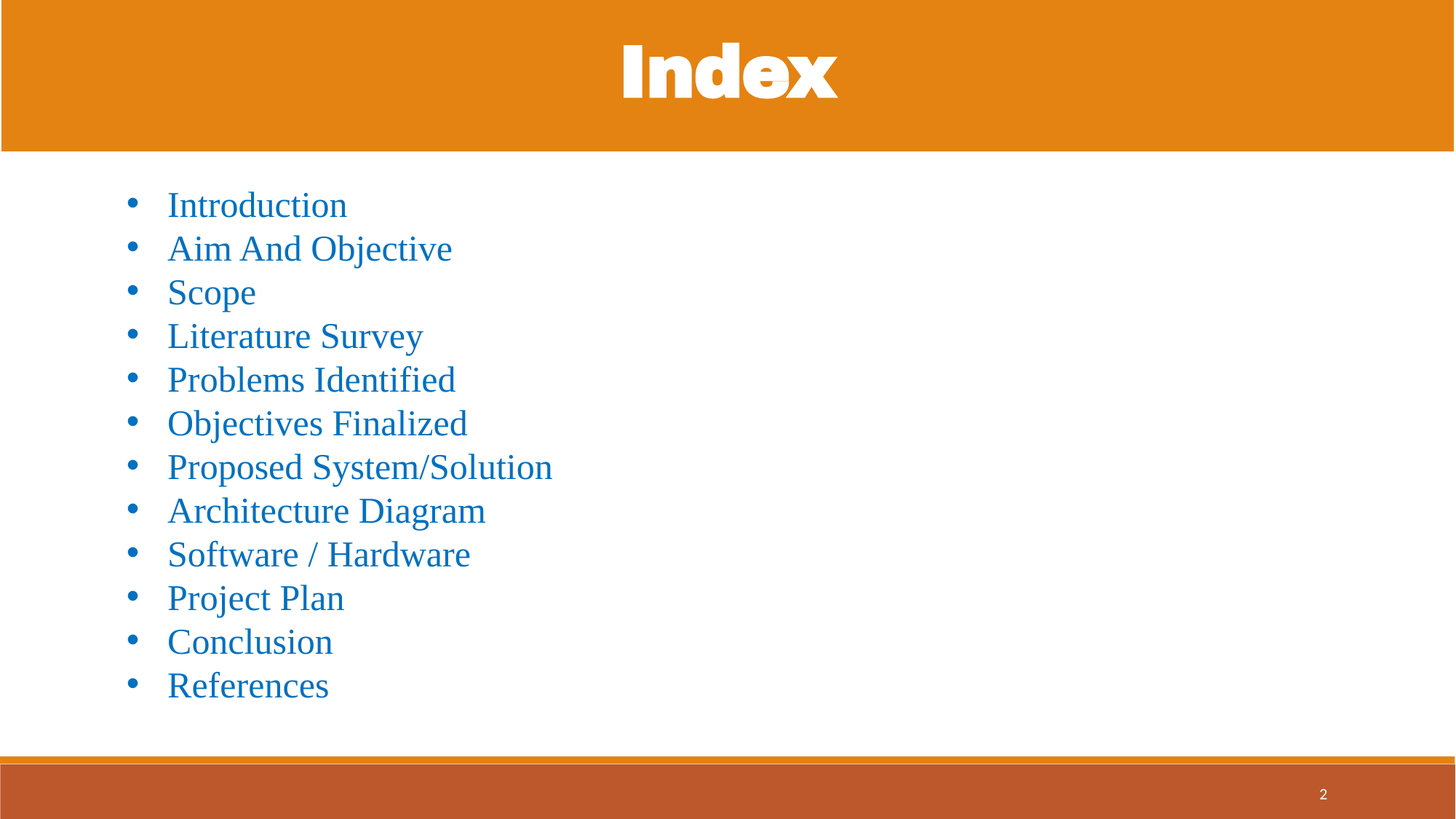

Index
Introduction
Aim And Objective
Scope
Literature Survey
Problems Identified
Objectives Finalized
Proposed System/Solution
Architecture Diagram
Software / Hardware
Project Plan
Conclusion
References

2